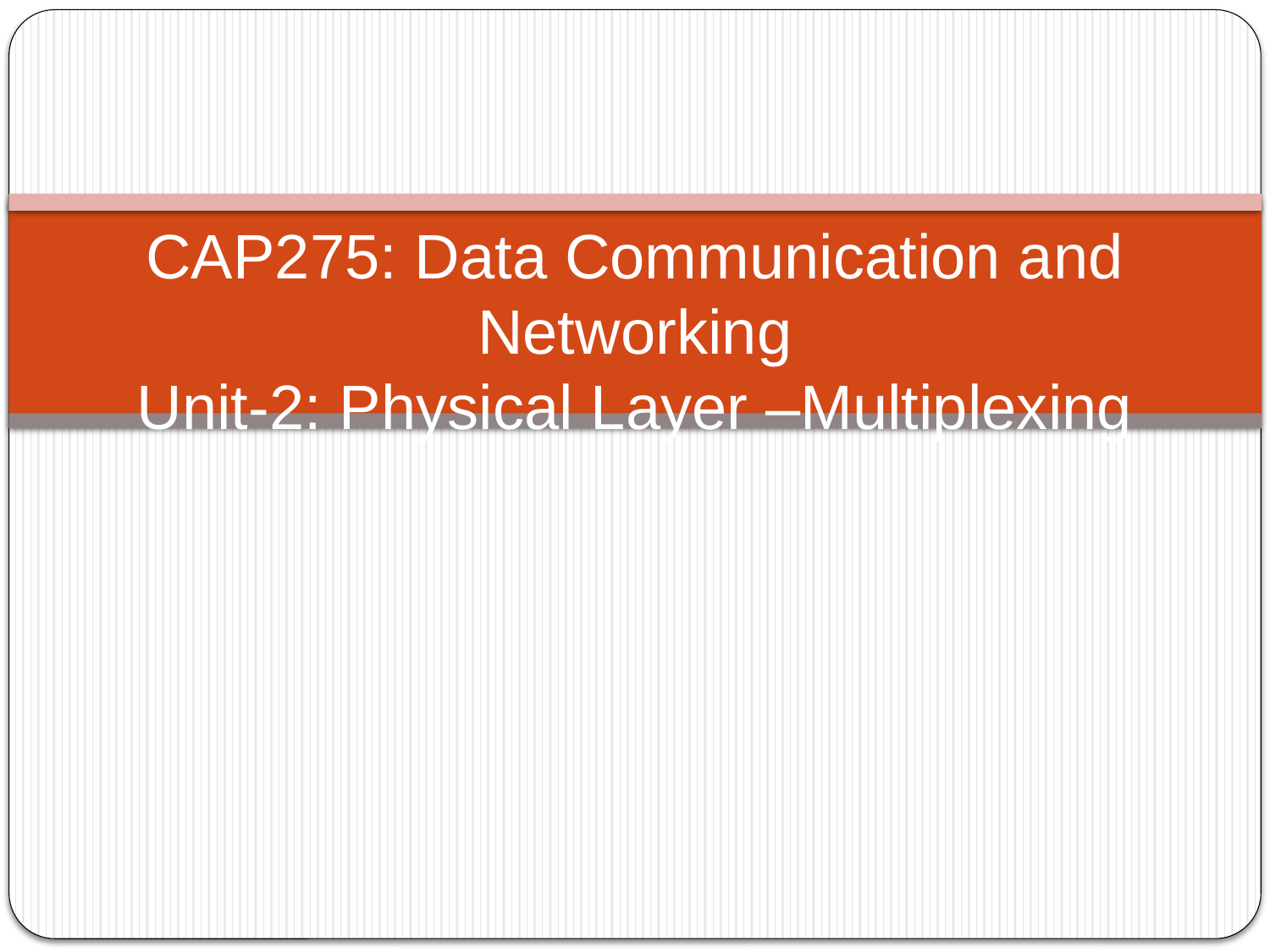

# CAP275: Data Communication and Networking Unit-2: Physical Layer –Multiplexing